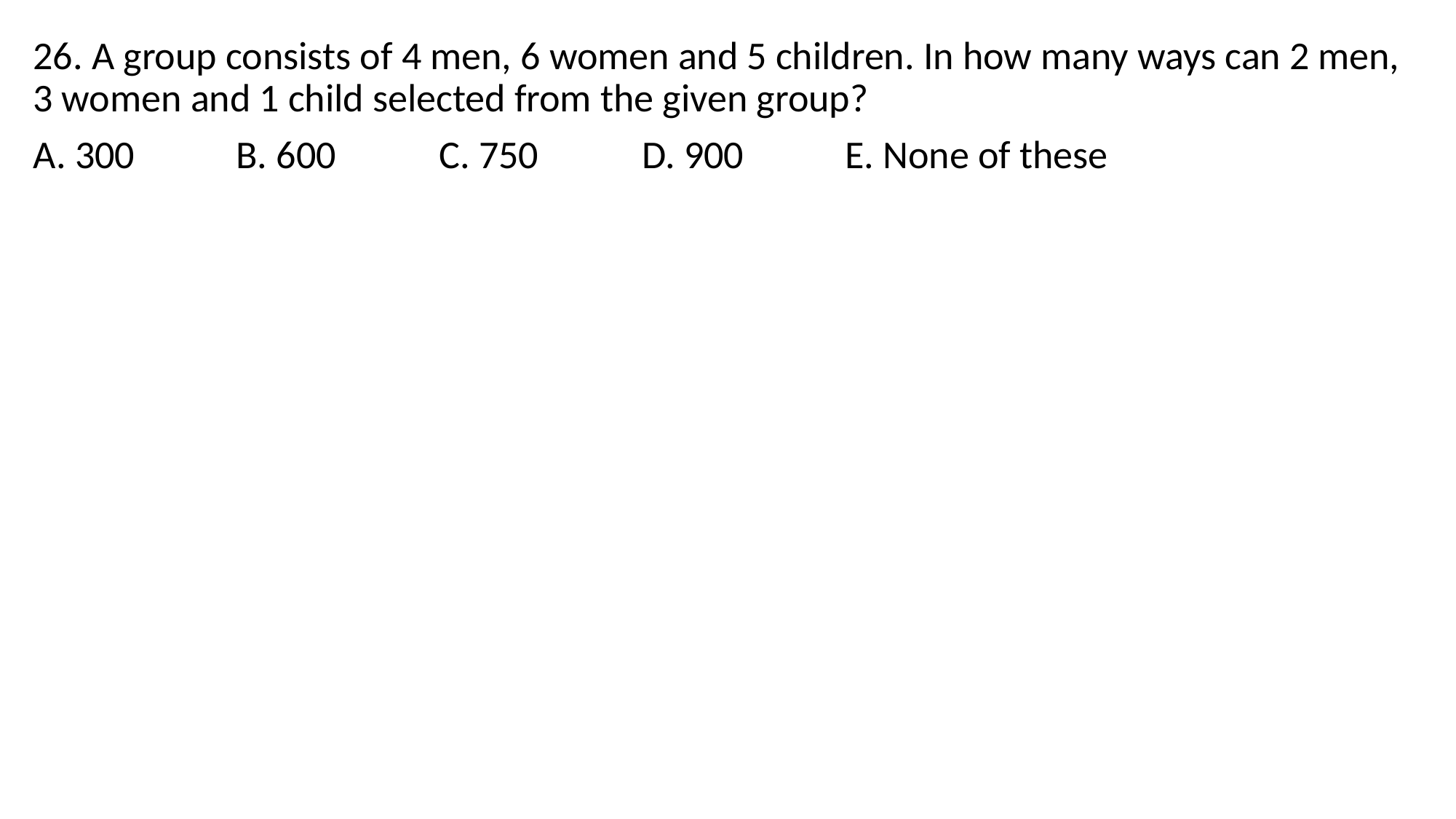

26. A group consists of 4 men, 6 women and 5 children. In how many ways can 2 men, 3 women and 1 child selected from the given group?
A. 300 		B. 600 		C. 750 		D. 900 		E. None of these